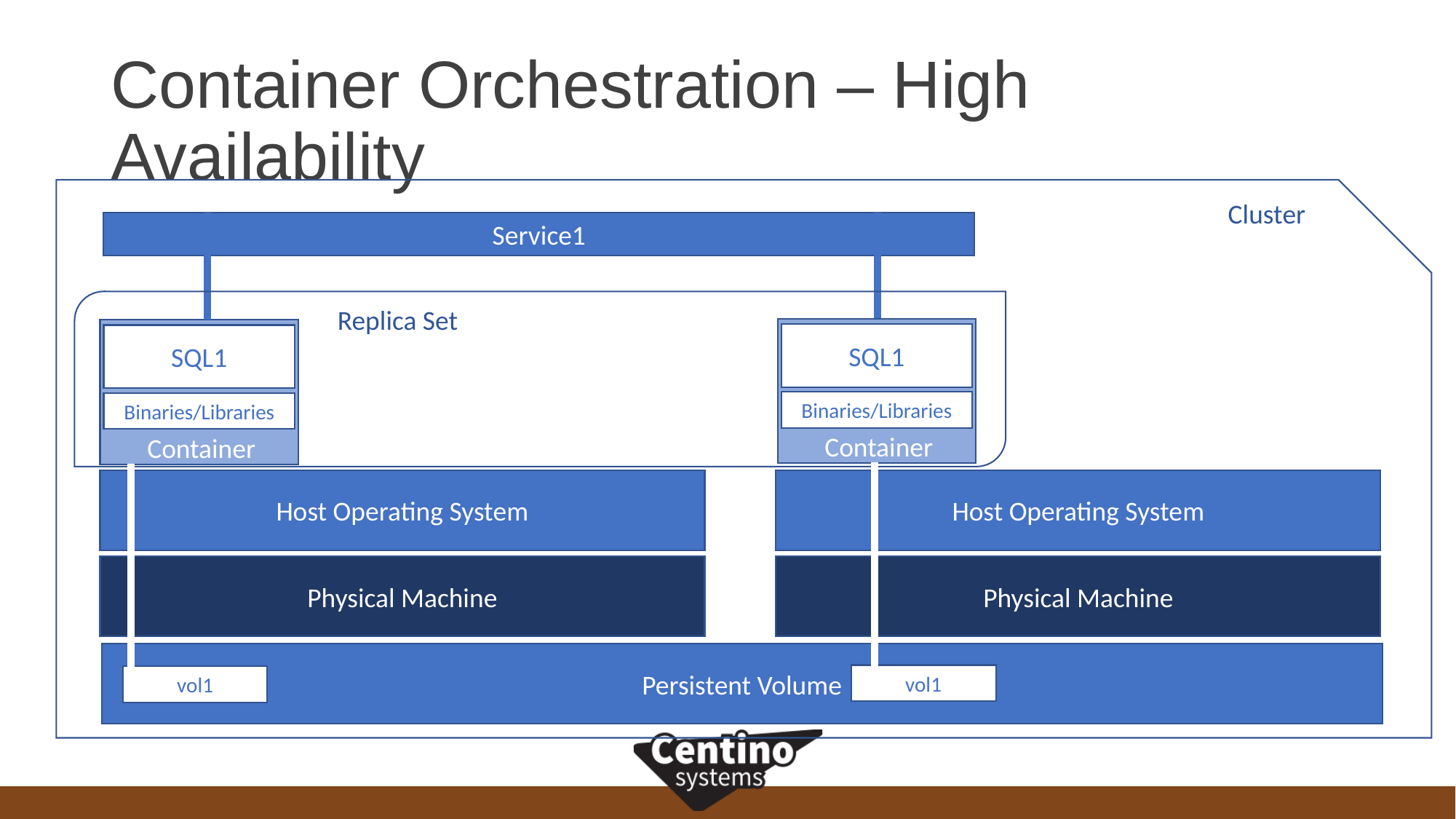

# Container Orchestration – High Availability

Cluster
Service1

Replica Set

SQL1
Binaries/Libraries
Container

SQL1
Binaries/Libraries
Container
Host Operating System
Host Operating System
Physical Machine
Physical Machine
Persistent Volume
vol1
vol1